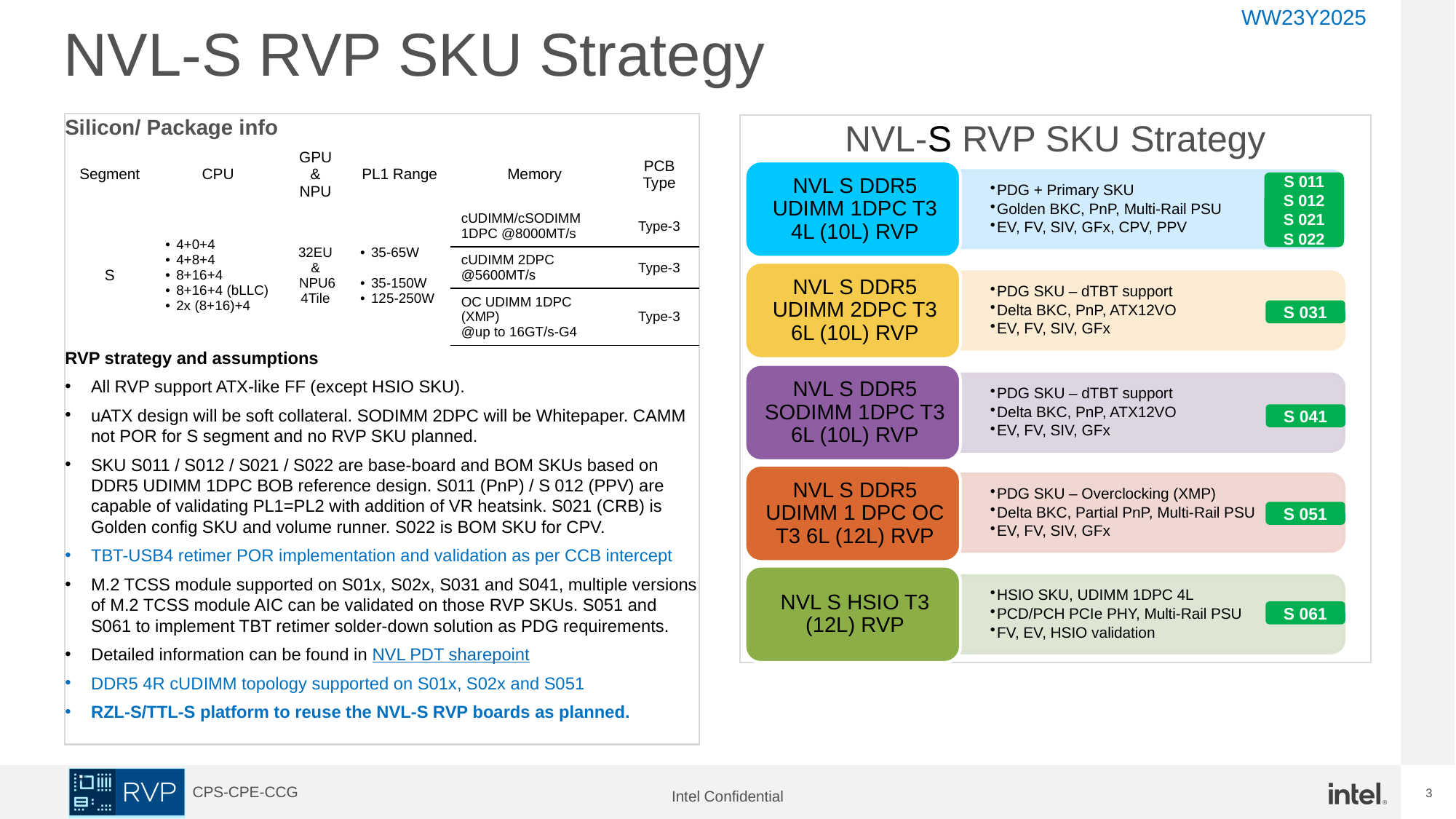

NVL-S RVP SKU Strategy
WW23Y2025
Silicon/ Package info

RVP strategy and assumptions
All RVP support ATX-like FF (except HSIO SKU).
uATX design will be soft collateral. SODIMM 2DPC will be Whitepaper. CAMM not POR for S segment and no RVP SKU planned.
SKU S011 / S012 / S021 / S022 are base-board and BOM SKUs based on DDR5 UDIMM 1DPC BOB reference design. S011 (PnP) / S 012 (PPV) are capable of validating PL1=PL2 with addition of VR heatsink. S021 (CRB) is Golden config SKU and volume runner. S022 is BOM SKU for CPV.
TBT-USB4 retimer POR implementation and validation as per CCB intercept
M.2 TCSS module supported on S01x, S02x, S031 and S041, multiple versions of M.2 TCSS module AIC can be validated on those RVP SKUs. S051 and S061 to implement TBT retimer solder-down solution as PDG requirements.
Detailed information can be found in NVL PDT sharepoint
DDR5 4R cUDIMM topology supported on S01x, S02x and S051
RZL-S/TTL-S platform to reuse the NVL-S RVP boards as planned.

NVL-S RVP SKU Strategy

| Segment | CPU | GPU & NPU | PL1 Range | Memory | PCB Type |
| --- | --- | --- | --- | --- | --- |
| S | 4+0+4 4+8+4 8+16+4 8+16+4 (bLLC) 2x (8+16)+4 | 32EU & NPU6 4Tile | 35-65W 35-150W 125-250W | cUDIMM/cSODIMM 1DPC @8000MT/s | Type-3 |
|  |  |  |  | cUDIMM 2DPC @5600MT/s | Type-3 |
|  |  |  |  | OC UDIMM 1DPC (XMP) @up to 16GT/s-G4 | Type-3 |
PDG + Primary SKU
Golden BKC, PnP, Multi-Rail PSU
EV, FV, SIV, GFx, CPV, PPV
NVL S DDR5 UDIMM 1DPC T3 4L (10L) RVP
PDG SKU – dTBT support
Delta BKC, PnP, ATX12VO
EV, FV, SIV, GFx
NVL S DDR5 UDIMM 2DPC T3 6L (10L) RVP
PDG SKU – Overclocking (XMP)
Delta BKC, Partial PnP, Multi-Rail PSU
EV, FV, SIV, GFx
NVL S DDR5 UDIMM 1 DPC OC T3 6L (12L) RVP
PDG SKU – dTBT support
Delta BKC, PnP, ATX12VO
EV, FV, SIV, GFx
NVL S DDR5 SODIMM 1DPC T3 6L (10L) RVP
HSIO SKU, UDIMM 1DPC 4L
PCD/PCH PCIe PHY, Multi-Rail PSU
FV, EV, HSIO validation
NVL S HSIO T3 (12L) RVP
S 011
S 012
S 021
S 022
S 031
S 041
S 051
S 061